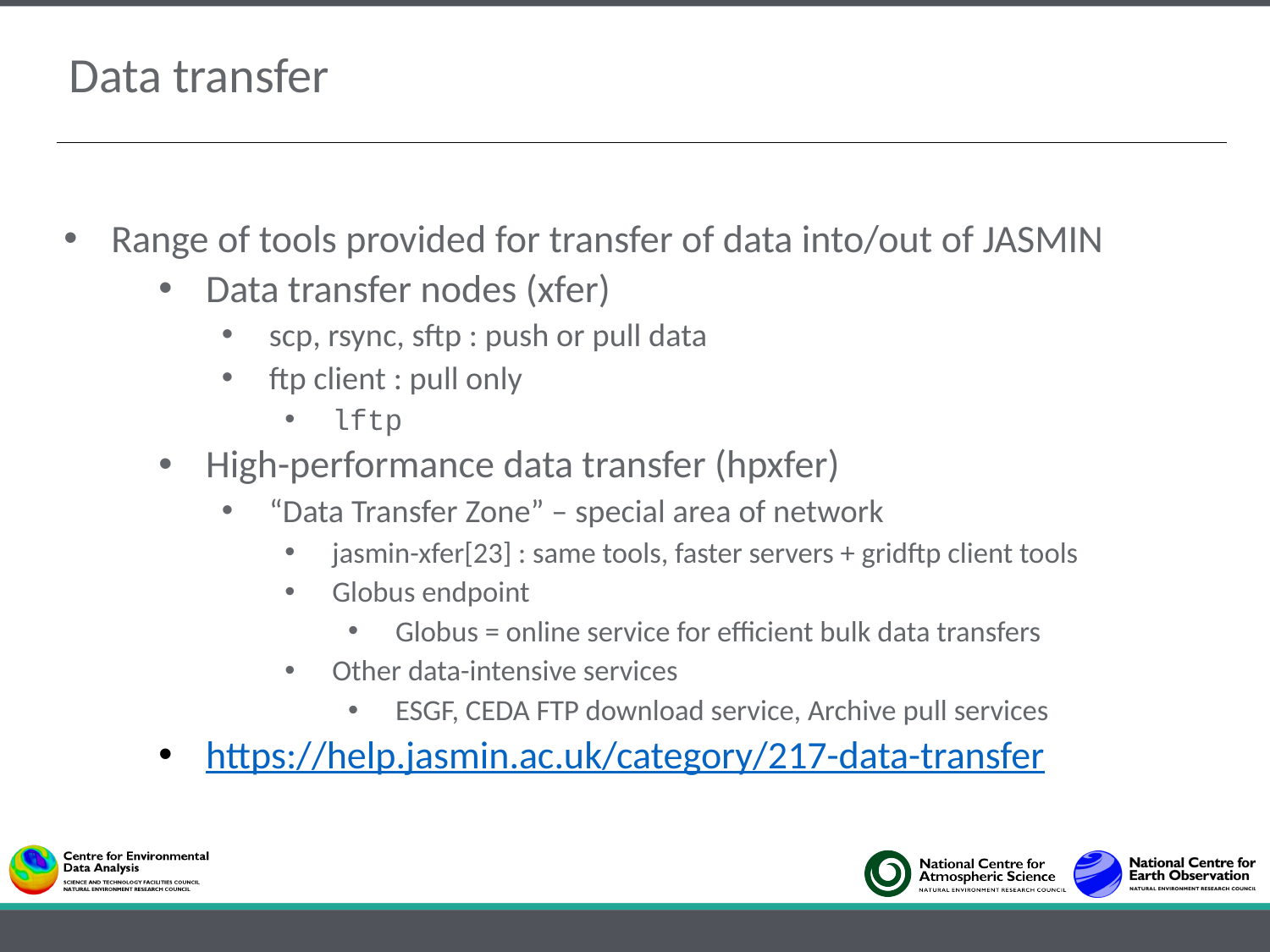

# Data transfer
Range of tools provided for transfer of data into/out of JASMIN
Data transfer nodes (xfer)
scp, rsync, sftp : push or pull data
ftp client : pull only
lftp
High-performance data transfer (hpxfer)
“Data Transfer Zone” – special area of network
jasmin-xfer[23] : same tools, faster servers + gridftp client tools
Globus endpoint
Globus = online service for efficient bulk data transfers
Other data-intensive services
ESGF, CEDA FTP download service, Archive pull services
https://help.jasmin.ac.uk/category/217-data-transfer